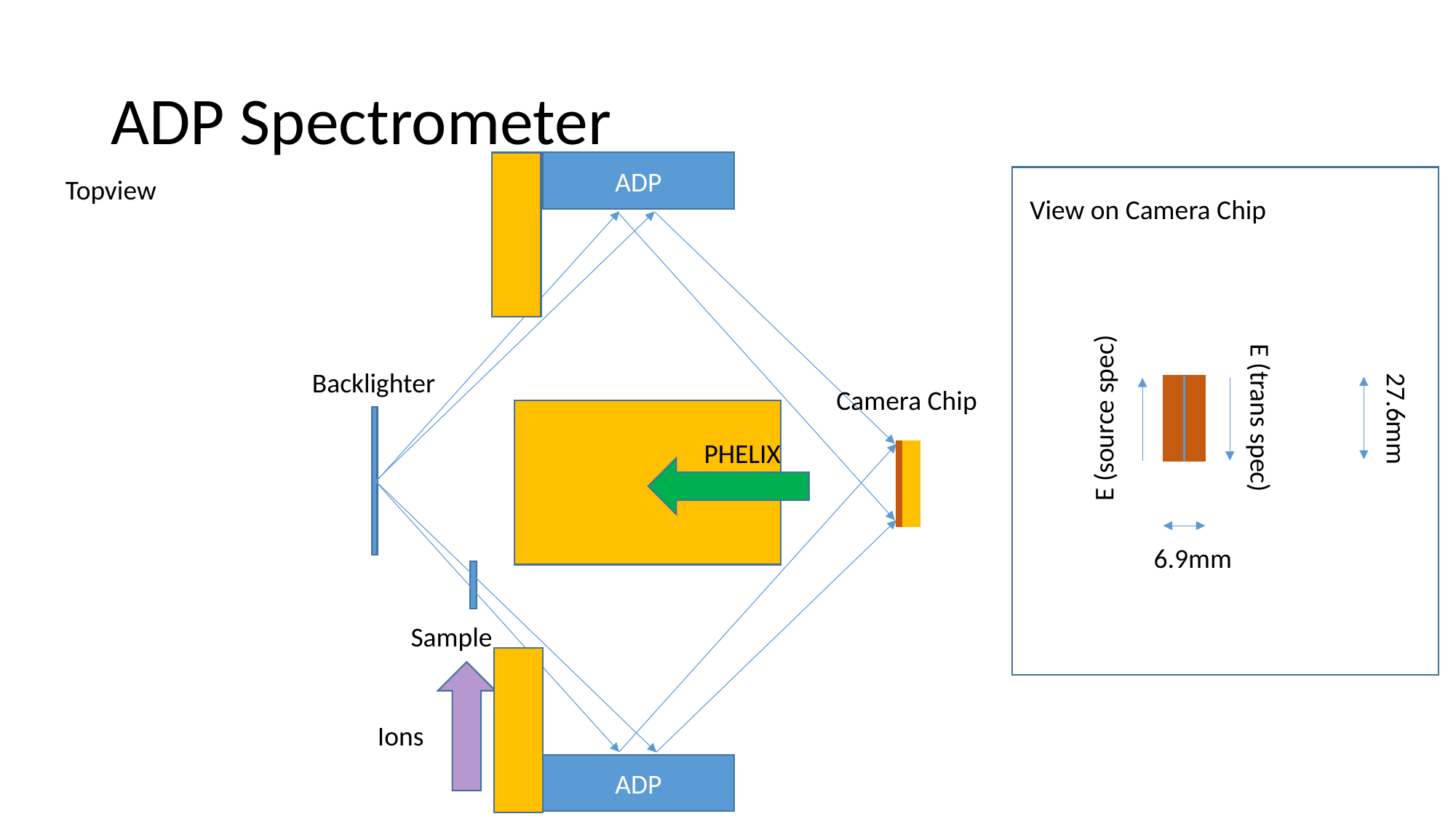

# ADP Spectrometer

ADP
Topview

View on Camera Chip
Backlighter

Camera Chip
E (source spec)
E (trans spec)
27.6mm

PHELIX

6.9mm

Sample

Ions
ADP